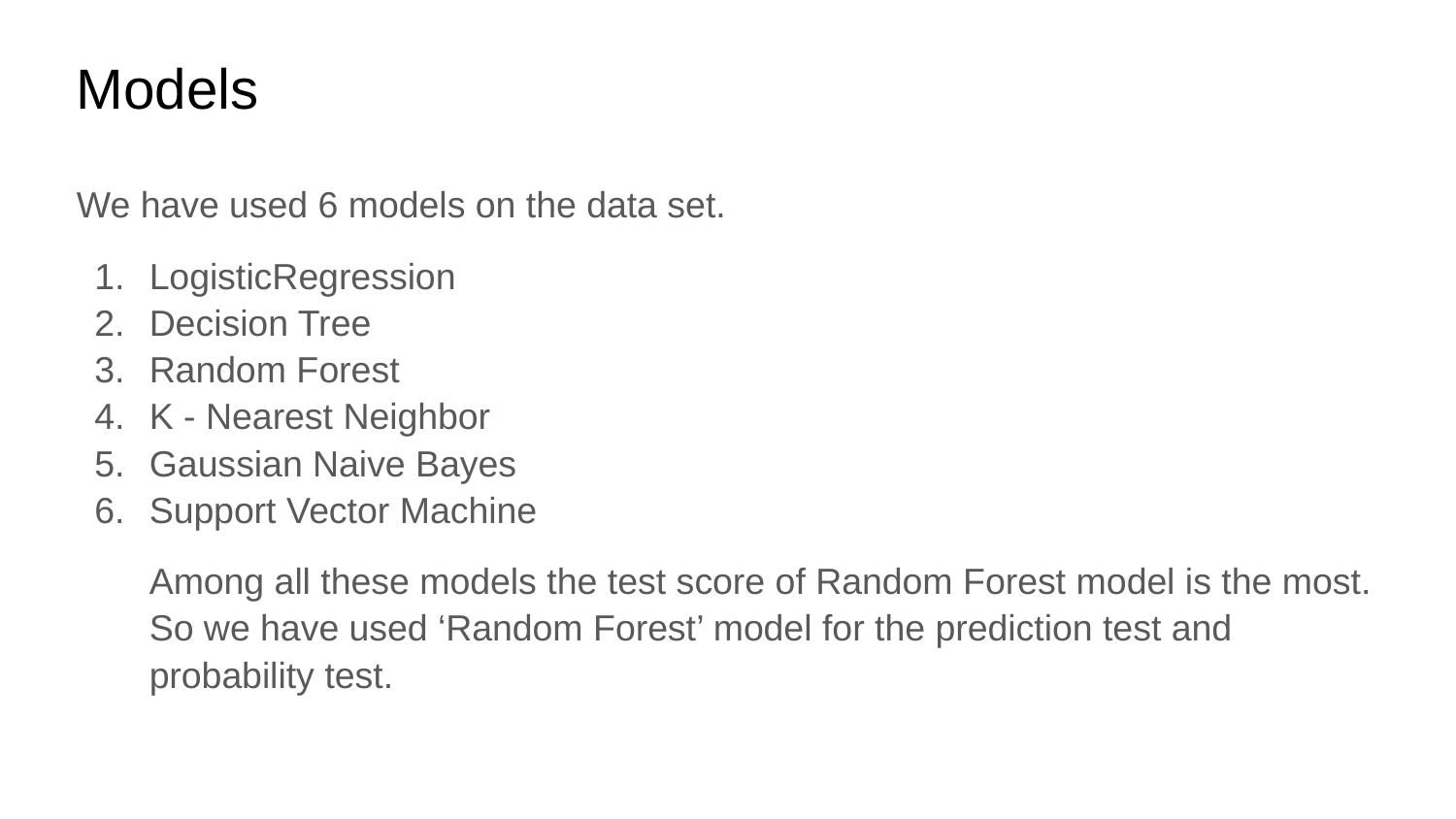

# Models
We have used 6 models on the data set.
LogisticRegression
Decision Tree
Random Forest
K - Nearest Neighbor
Gaussian Naive Bayes
Support Vector Machine
Among all these models the test score of Random Forest model is the most. So we have used ‘Random Forest’ model for the prediction test and probability test.